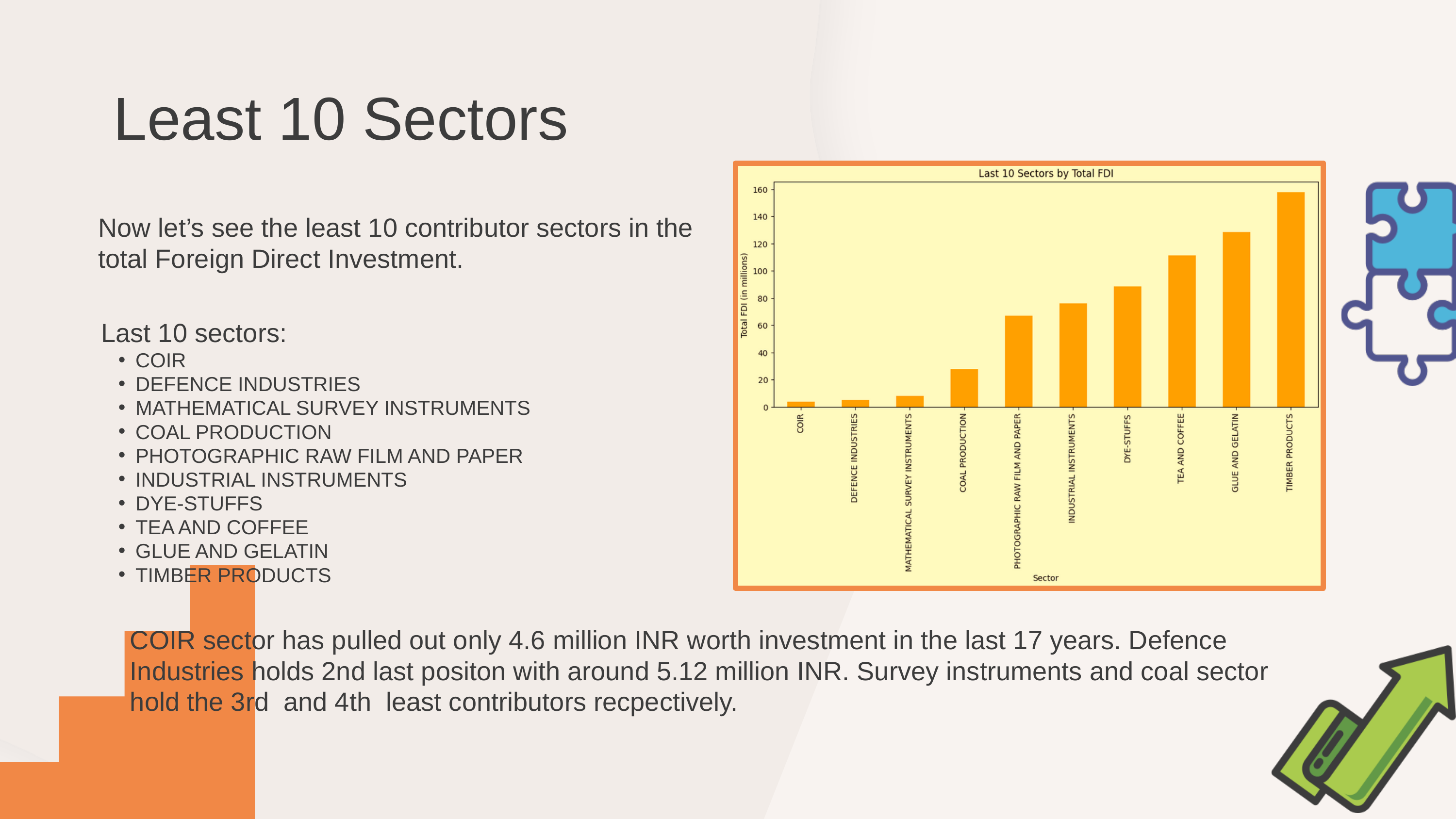

Least 10 Sectors

Now let’s see the least 10 contributor sectors in the total Foreign Direct Investment.
Last 10 sectors:
COIR
DEFENCE INDUSTRIES
MATHEMATICAL SURVEY INSTRUMENTS
COAL PRODUCTION
PHOTOGRAPHIC RAW FILM AND PAPER
INDUSTRIAL INSTRUMENTS
DYE-STUFFS
TEA AND COFFEE
GLUE AND GELATIN
TIMBER PRODUCTS

COIR sector has pulled out only 4.6 million INR worth investment in the last 17 years. Defence Industries holds 2nd last positon with around 5.12 million INR. Survey instruments and coal sector  hold the 3rd  and 4th  least contributors recpectively.